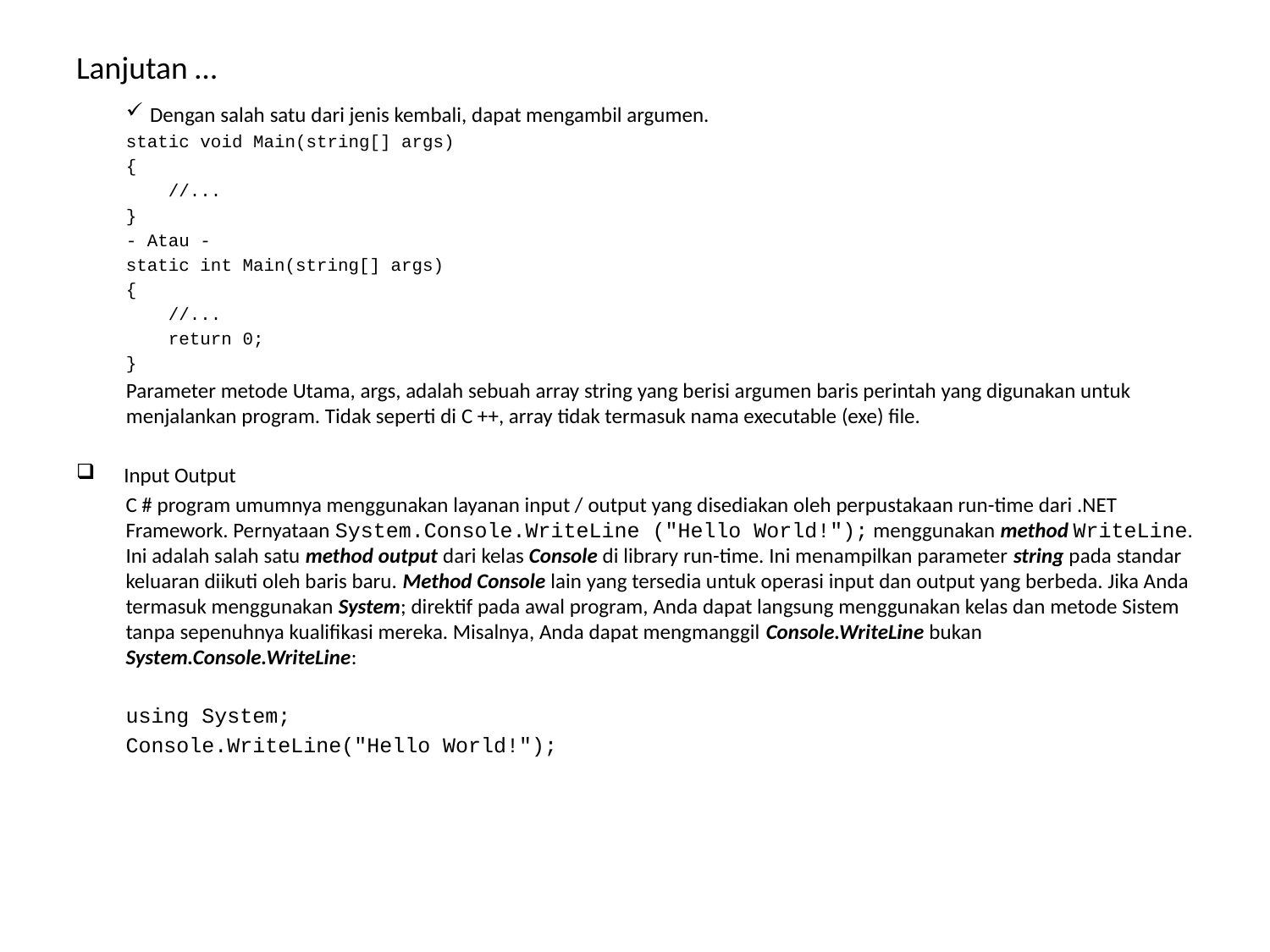

# Lanjutan …
Dengan salah satu dari jenis kembali, dapat mengambil argumen.
static void Main(string[] args)
{
    //...
}
- Atau -
static int Main(string[] args)
{
    //...
    return 0;
}
Parameter metode Utama, args, adalah sebuah array string yang berisi argumen baris perintah yang digunakan untuk menjalankan program. Tidak seperti di C ++, array tidak termasuk nama executable (exe) file.

Input Output
C # program umumnya menggunakan layanan input / output yang disediakan oleh perpustakaan run-time dari .NET Framework. Pernyataan System.Console.WriteLine ("Hello World!"); menggunakan method WriteLine. Ini adalah salah satu method output dari kelas Console di library run-time. Ini menampilkan parameter string pada standar keluaran diikuti oleh baris baru. Method Console lain yang tersedia untuk operasi input dan output yang berbeda. Jika Anda termasuk menggunakan System; direktif pada awal program, Anda dapat langsung menggunakan kelas dan metode Sistem tanpa sepenuhnya kualifikasi mereka. Misalnya, Anda dapat mengmanggil Console.WriteLine bukan System.Console.WriteLine:

using System;
Console.WriteLine("Hello World!");